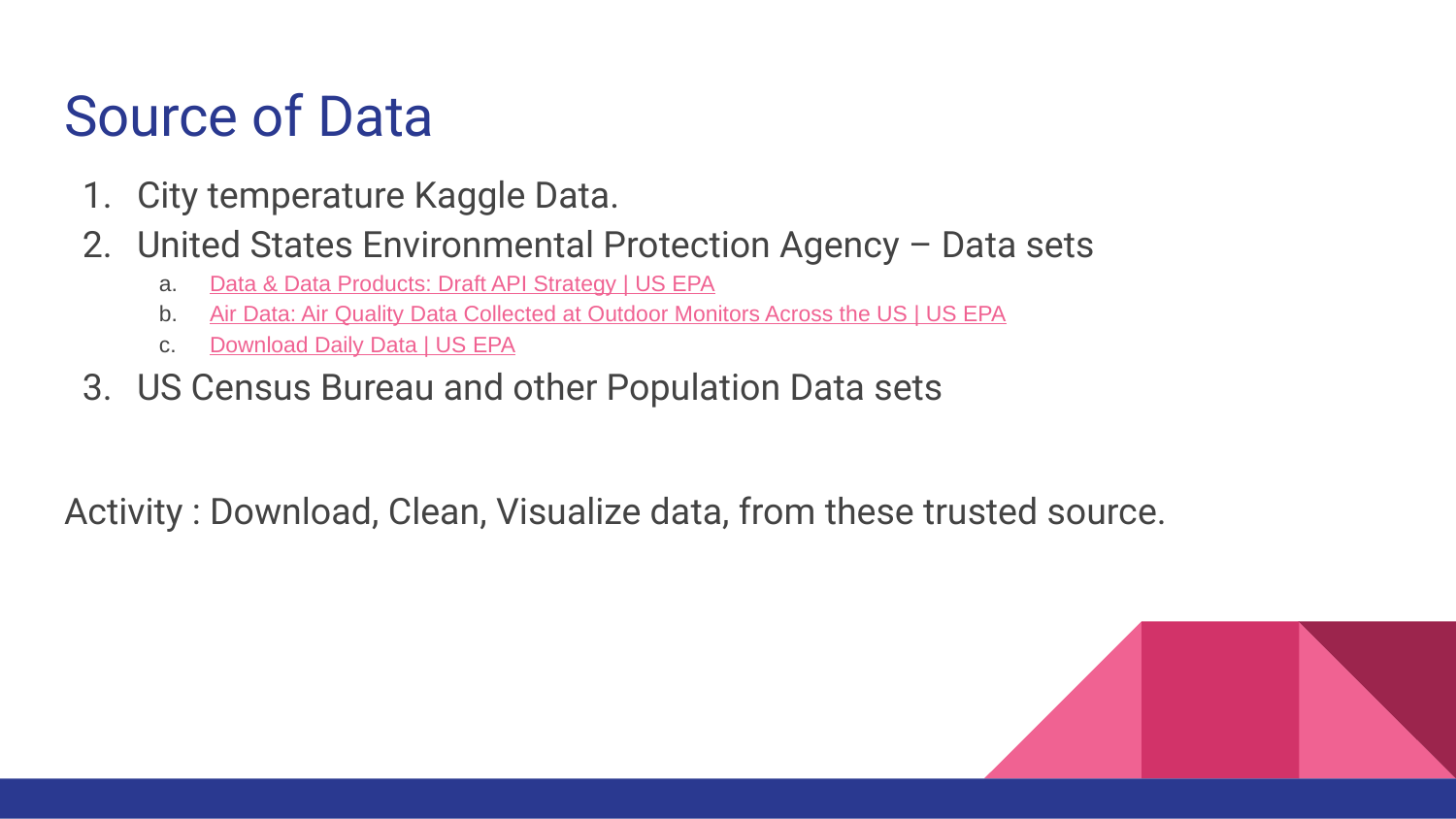

# Source of Data
City temperature Kaggle Data.
United States Environmental Protection Agency – Data sets
Data & Data Products: Draft API Strategy | US EPA
Air Data: Air Quality Data Collected at Outdoor Monitors Across the US | US EPA
Download Daily Data | US EPA
US Census Bureau and other Population Data sets

Activity : Download, Clean, Visualize data, from these trusted source.